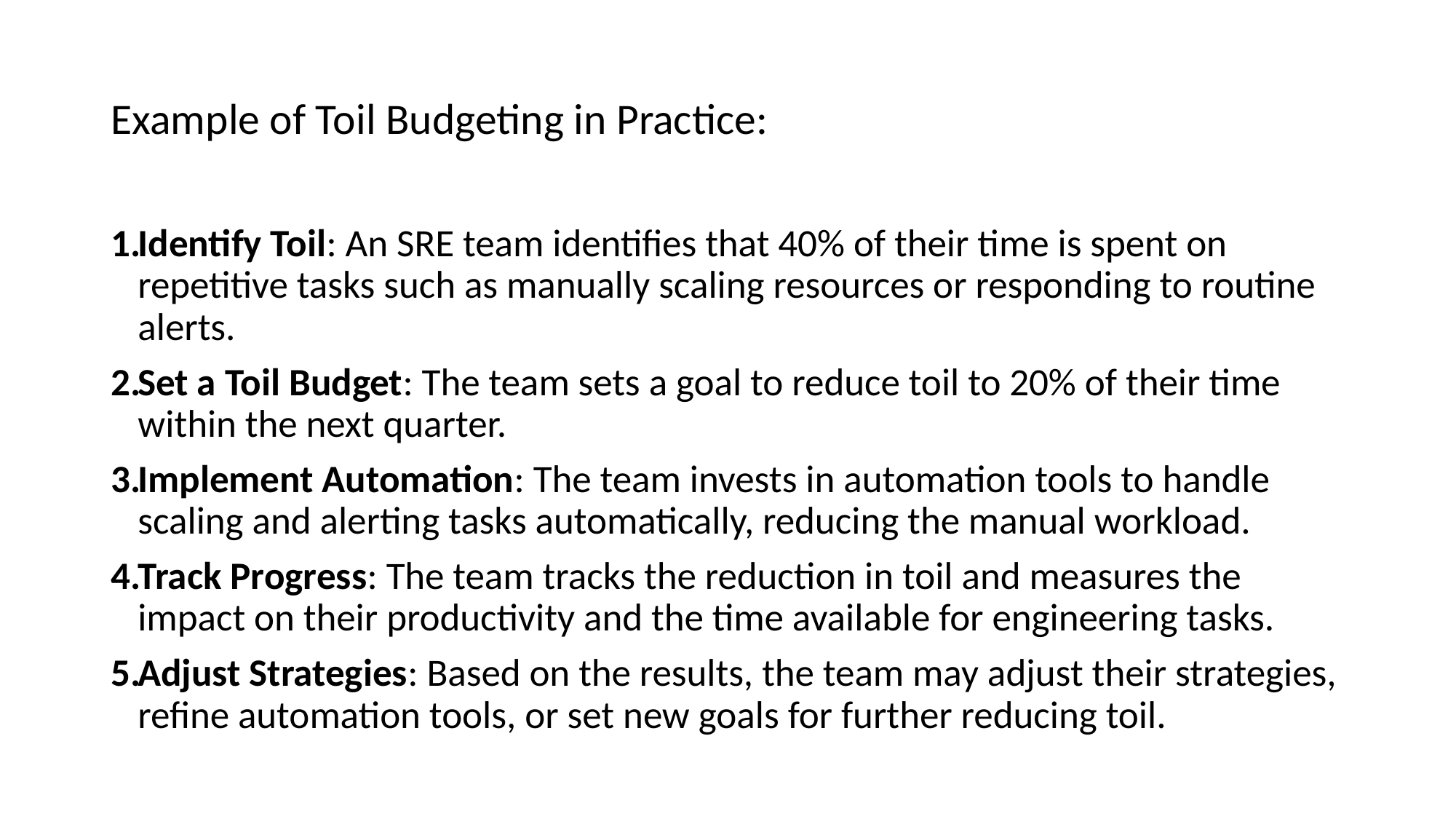

# Example of Toil Budgeting in Practice:
Identify Toil: An SRE team identifies that 40% of their time is spent on repetitive tasks such as manually scaling resources or responding to routine alerts.
Set a Toil Budget: The team sets a goal to reduce toil to 20% of their time within the next quarter.
Implement Automation: The team invests in automation tools to handle scaling and alerting tasks automatically, reducing the manual workload.
Track Progress: The team tracks the reduction in toil and measures the impact on their productivity and the time available for engineering tasks.
Adjust Strategies: Based on the results, the team may adjust their strategies, refine automation tools, or set new goals for further reducing toil.